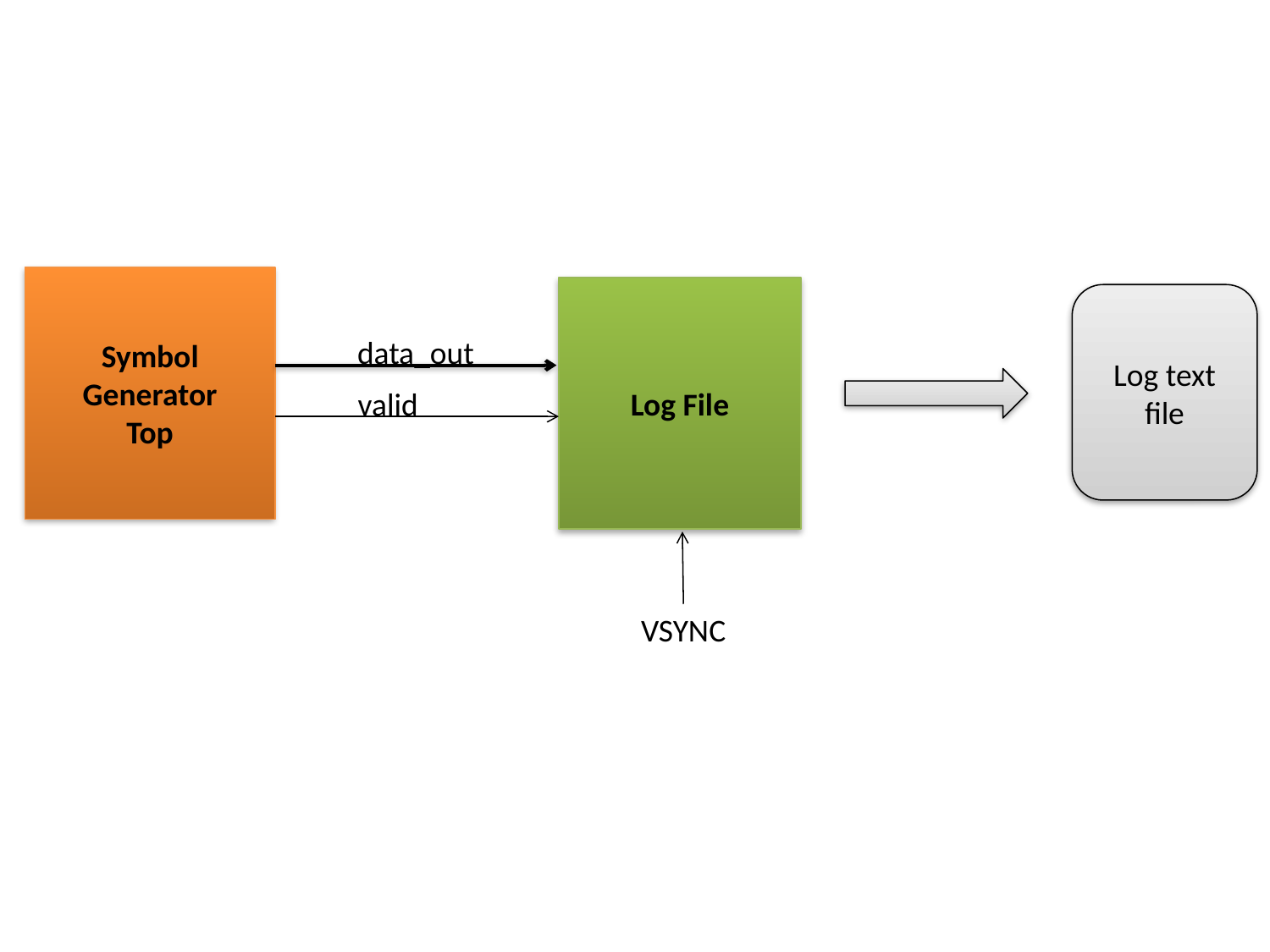

Symbol Generator
Top
Log File
Log text file
data_out

valid
VSYNC